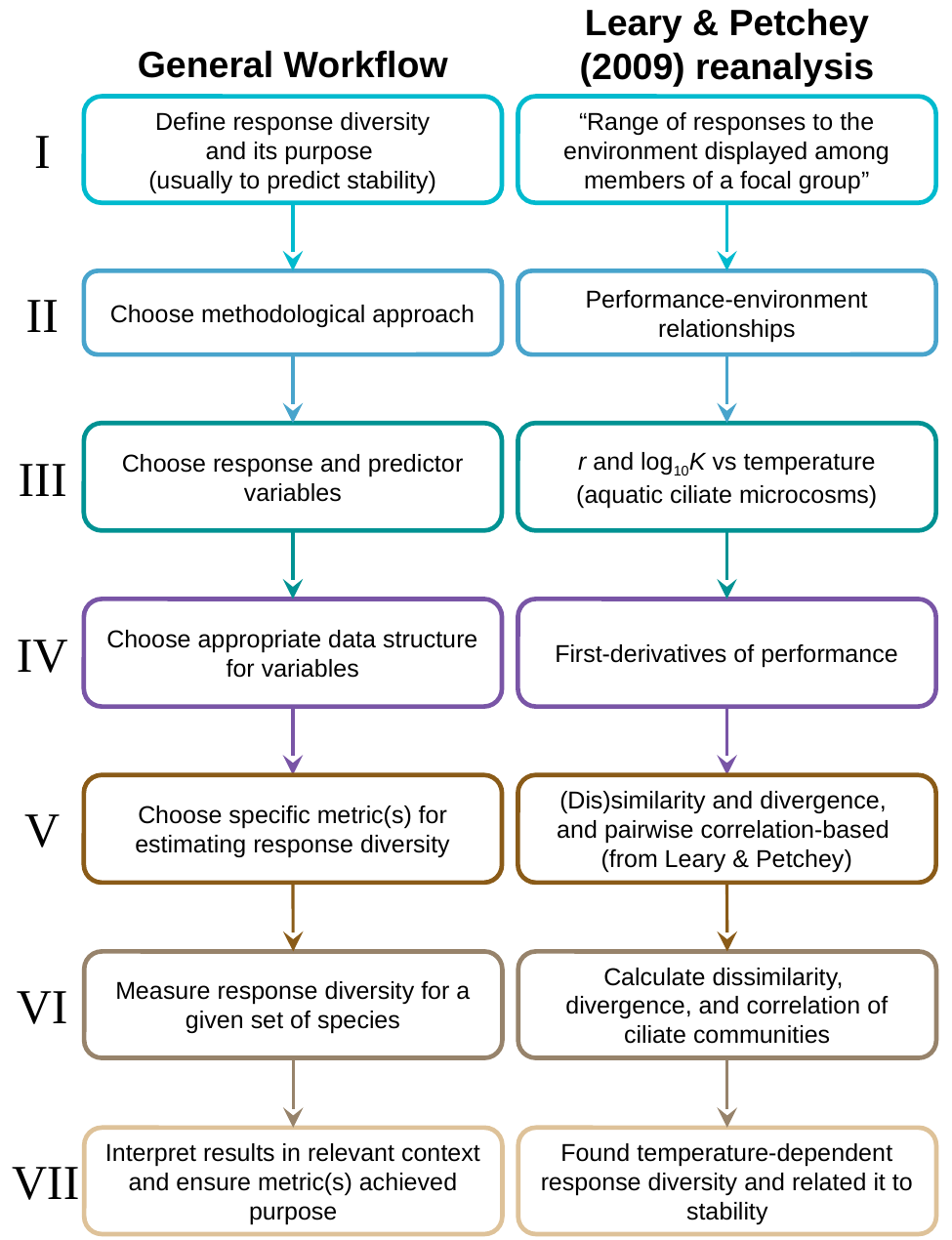

Leary & Petchey (2009) reanalysis
General Workflow
Define response diversity
and its purpose
(usually to predict stability)
Choose methodological approach
Choose response and predictor variables
Choose appropriate data structure for variables
Choose specific metric(s) for estimating response diversity
Measure response diversity for a given set of species
Interpret results in relevant context and ensure metric(s) achieved purpose
“Range of responses to the environment displayed among members of a focal group”
Performance-environment relationships
r and log10K vs temperature (aquatic ciliate microcosms)
First-derivatives of performance
(Dis)similarity and divergence,
and pairwise correlation-based
(from Leary & Petchey)
Calculate dissimilarity,
divergence, and correlation of ciliate communities
Found temperature-dependent response diversity and related it to stability
I
II
III
IV
V
VI
VII